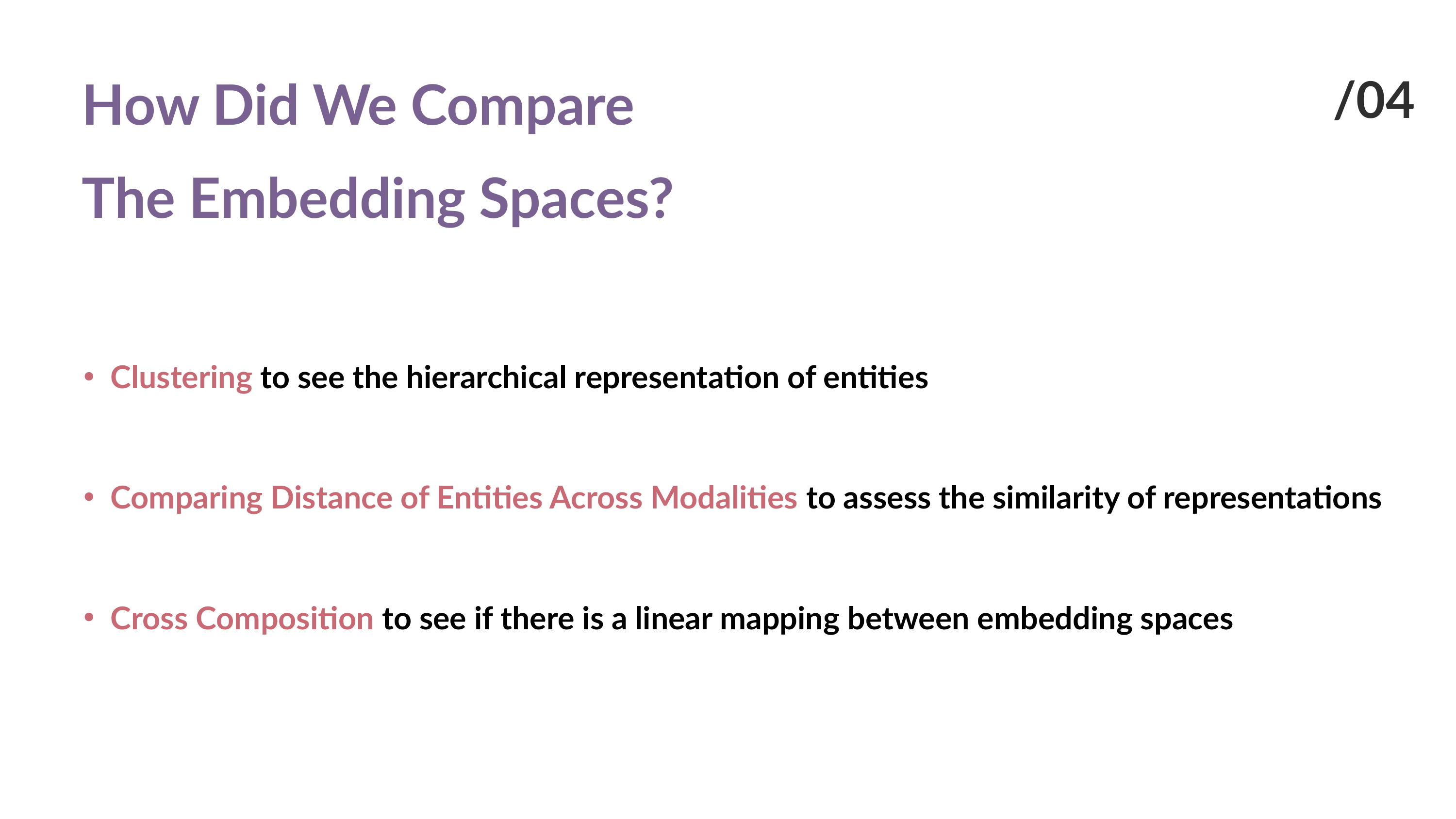

How Did We Compare The Embedding Spaces?
/04
Clustering to see the hierarchical representation of entities

Comparing Distance of Entities Across Modalities to assess the similarity of representations

Cross Composition to see if there is a linear mapping between embedding spaces